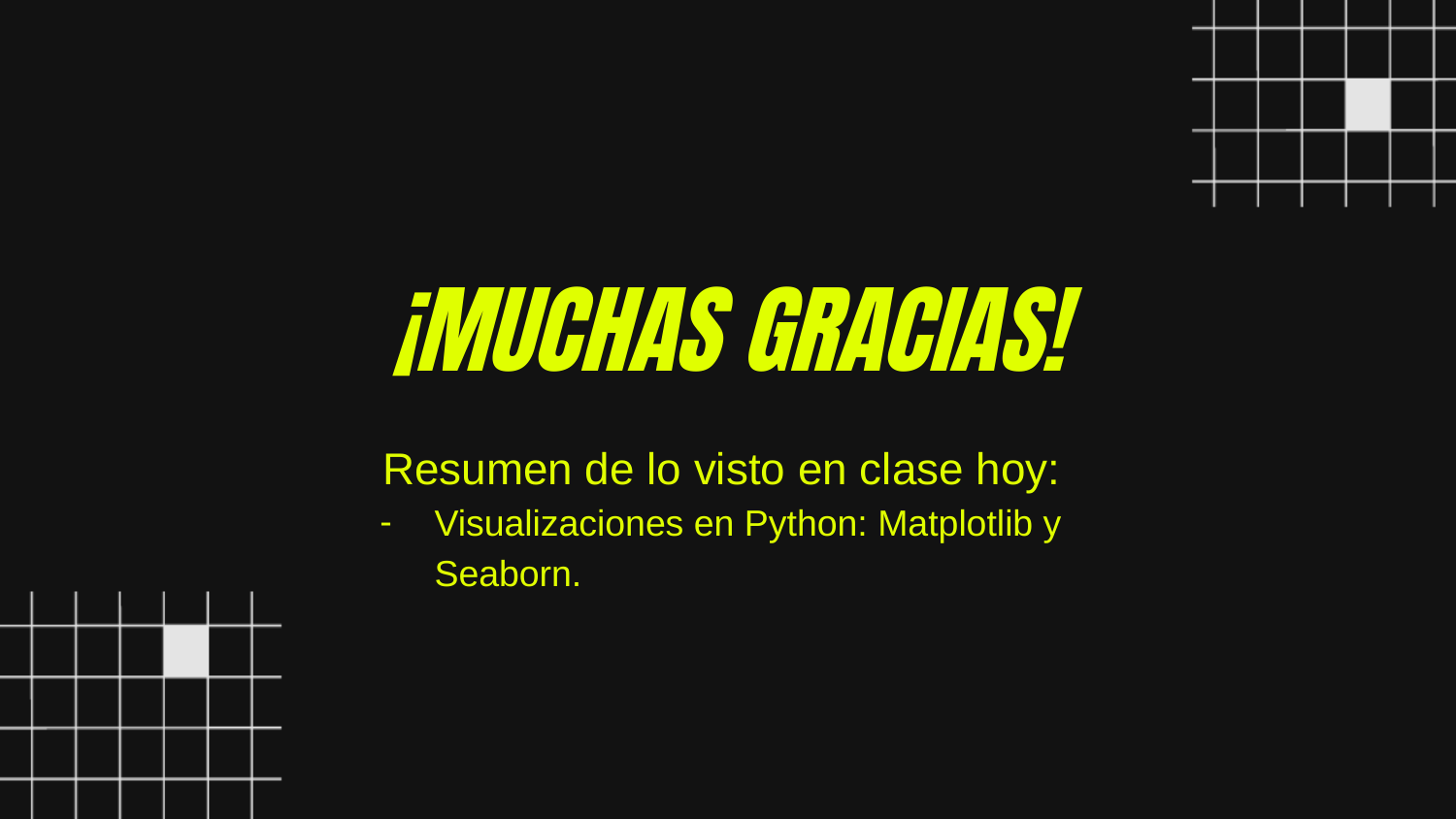

¡MUCHAS GRACIAS!
Resumen de lo visto en clase hoy:
Visualizaciones en Python: Matplotlib y Seaborn.